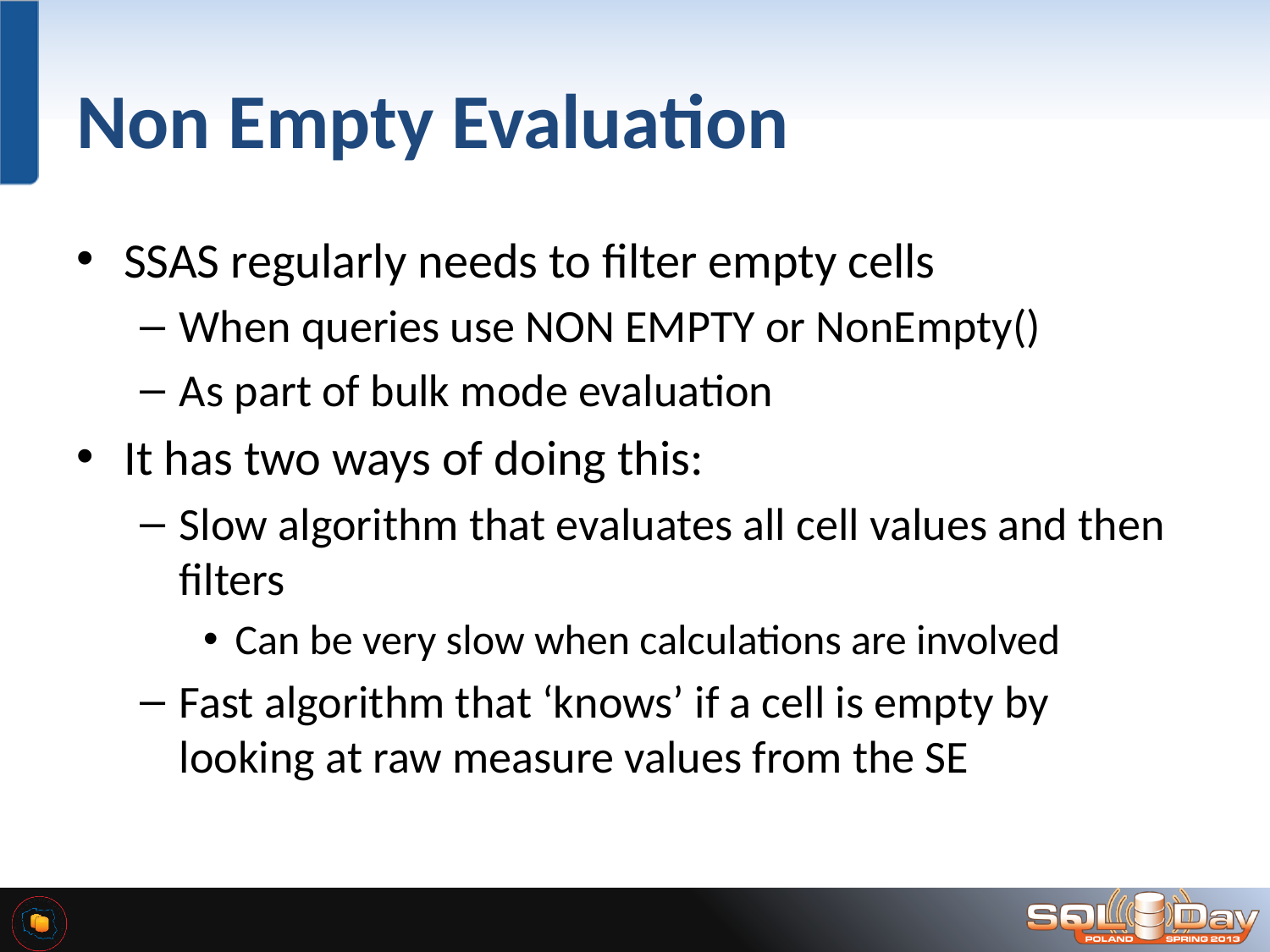

# Non Empty Evaluation
SSAS regularly needs to filter empty cells
When queries use NON EMPTY or NonEmpty()
As part of bulk mode evaluation
It has two ways of doing this:
Slow algorithm that evaluates all cell values and then filters
Can be very slow when calculations are involved
Fast algorithm that ‘knows’ if a cell is empty by looking at raw measure values from the SE